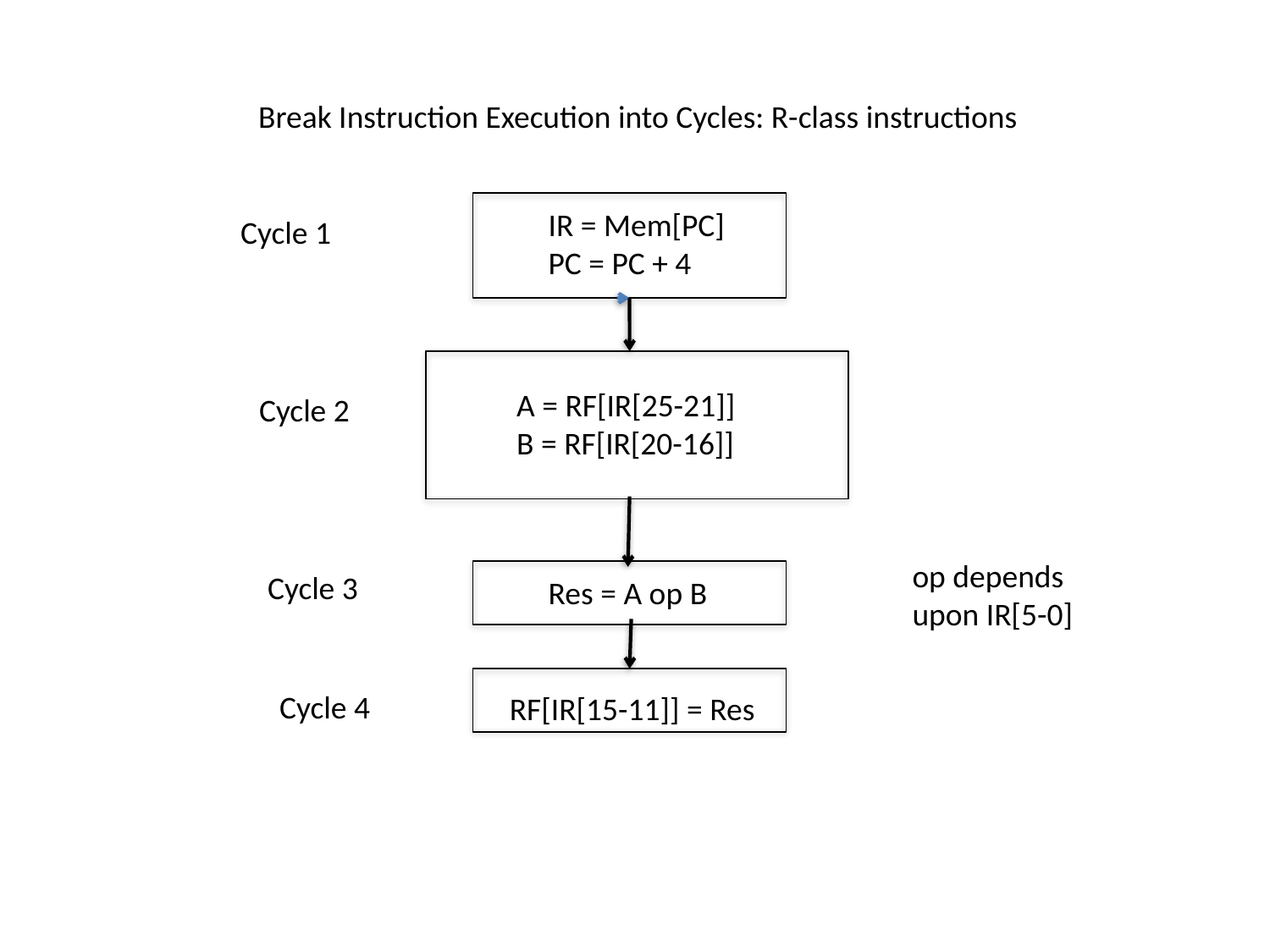

Break Instruction Execution into Cycles: R-class instructions

IR = Mem[PC]
PC = PC + 4
Cycle 1

A = RF[IR[25-21]]
B = RF[IR[20-16]]

Cycle 2

op depends
upon IR[5-0]
Cycle 3

Res = A op B

Cycle 4
RF[IR[15-11]] = Res